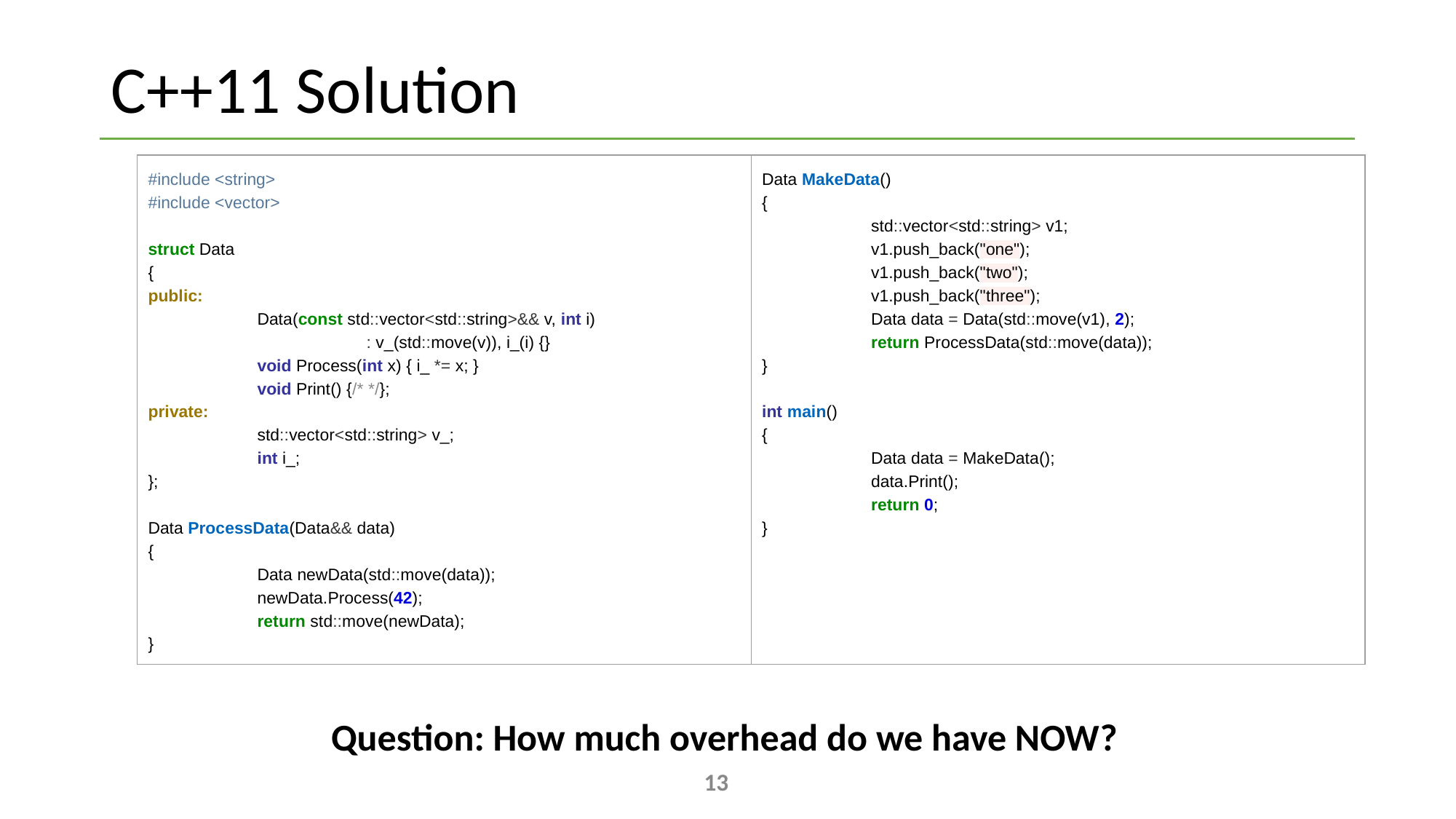

# C++11 Solution

| #include <string> #include <vector> struct Data { public: Data(const std::vector<std::string>&& v, int i) : v\_(std::move(v)), i\_(i) {} void Process(int x) { i\_ \*= x; } void Print() {/\* \*/}; private: std::vector<std::string> v\_; int i\_; }; Data ProcessData(Data&& data) { Data newData(std::move(data)); newData.Process(42); return std::move(newData); } | Data MakeData() { std::vector<std::string> v1; v1.push\_back("one"); v1.push\_back("two"); v1.push\_back("three"); Data data = Data(std::move(v1), 2); return ProcessData(std::move(data)); } int main() { Data data = MakeData(); data.Print(); return 0; } |
| --- | --- |
Question: How much overhead do we have NOW?
13